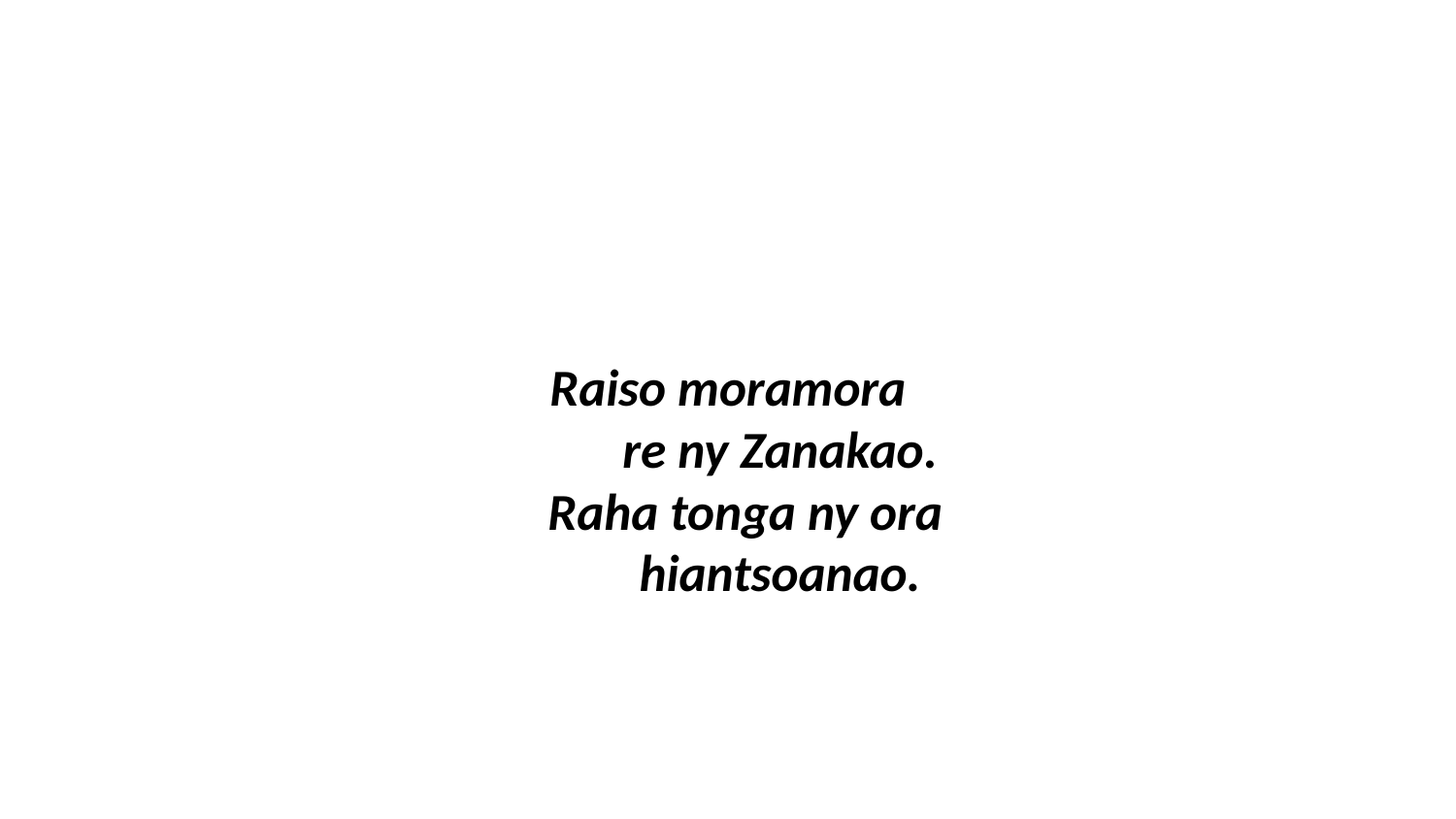

# Raiso moramora re ny Zanakao. Raha tonga ny ora hiantsoanao.